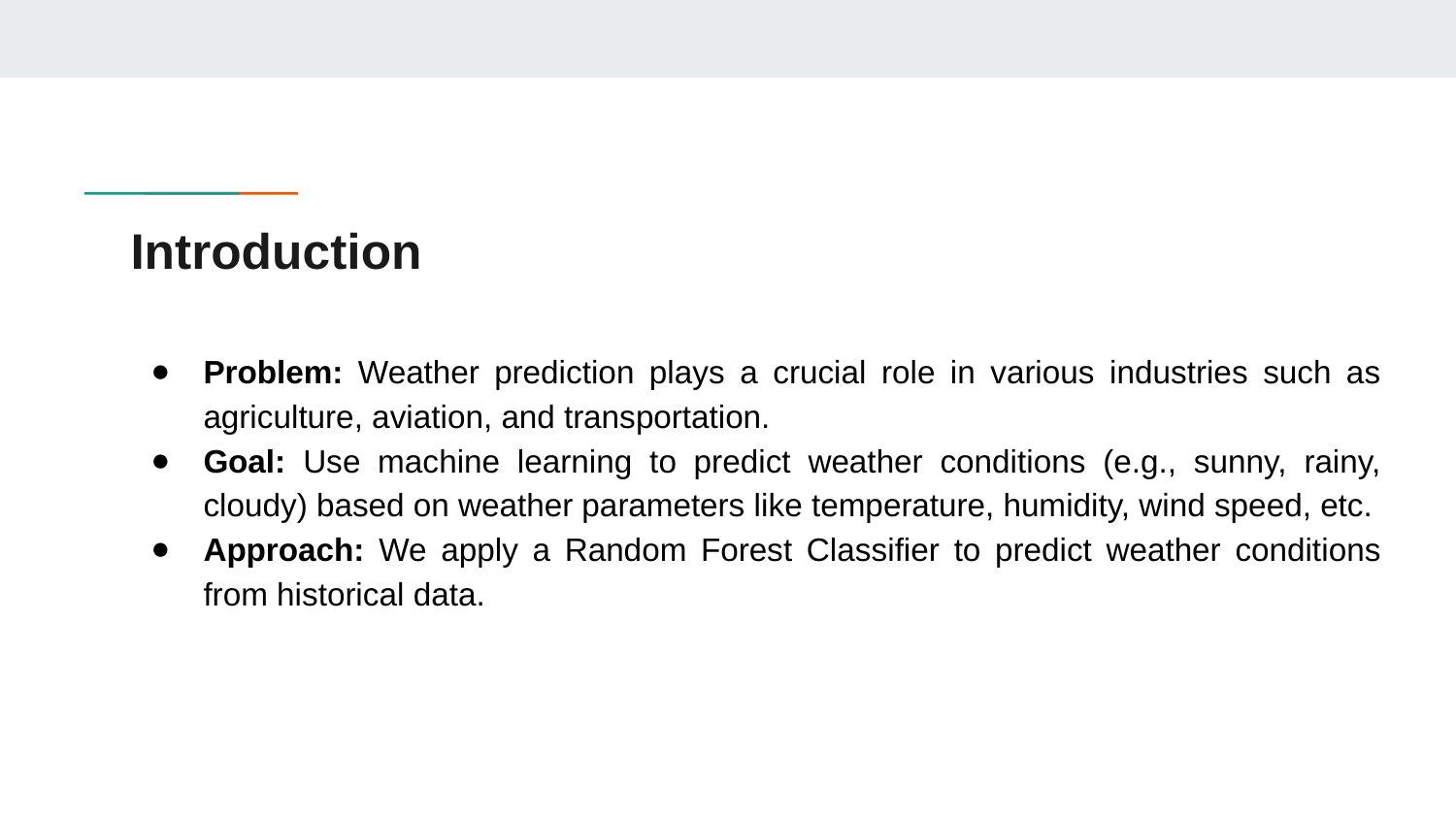

# Introduction
Problem: Weather prediction plays a crucial role in various industries such as agriculture, aviation, and transportation.
Goal: Use machine learning to predict weather conditions (e.g., sunny, rainy, cloudy) based on weather parameters like temperature, humidity, wind speed, etc.
Approach: We apply a Random Forest Classifier to predict weather conditions from historical data.